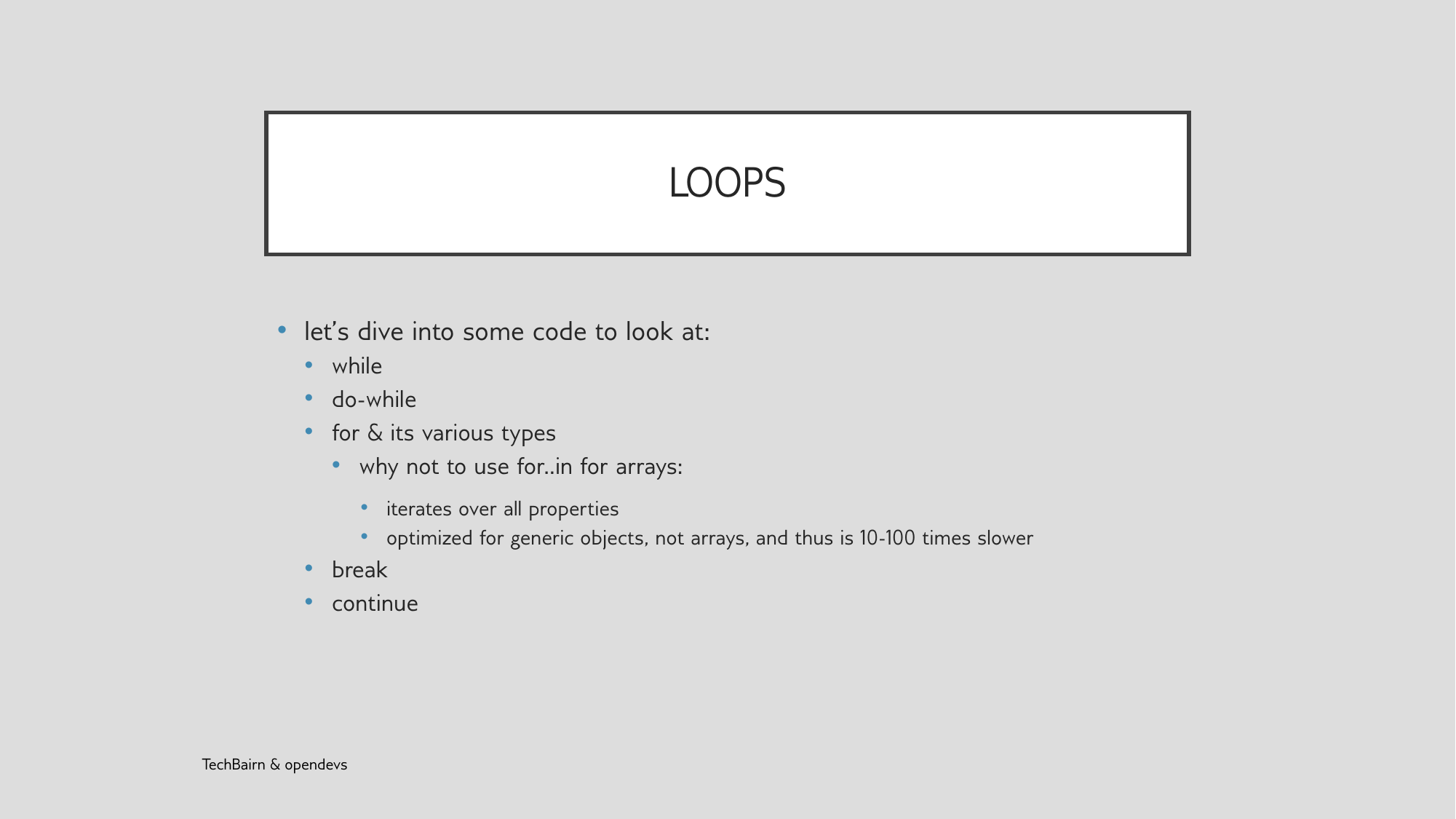

# LOOPS
let’s dive into some code to look at:
while
do-while
for & its various types
why not to use for..in for arrays:
iterates over all properties
optimized for generic objects, not arrays, and thus is 10-100 times slower
break
continue
TechBairn & opendevs